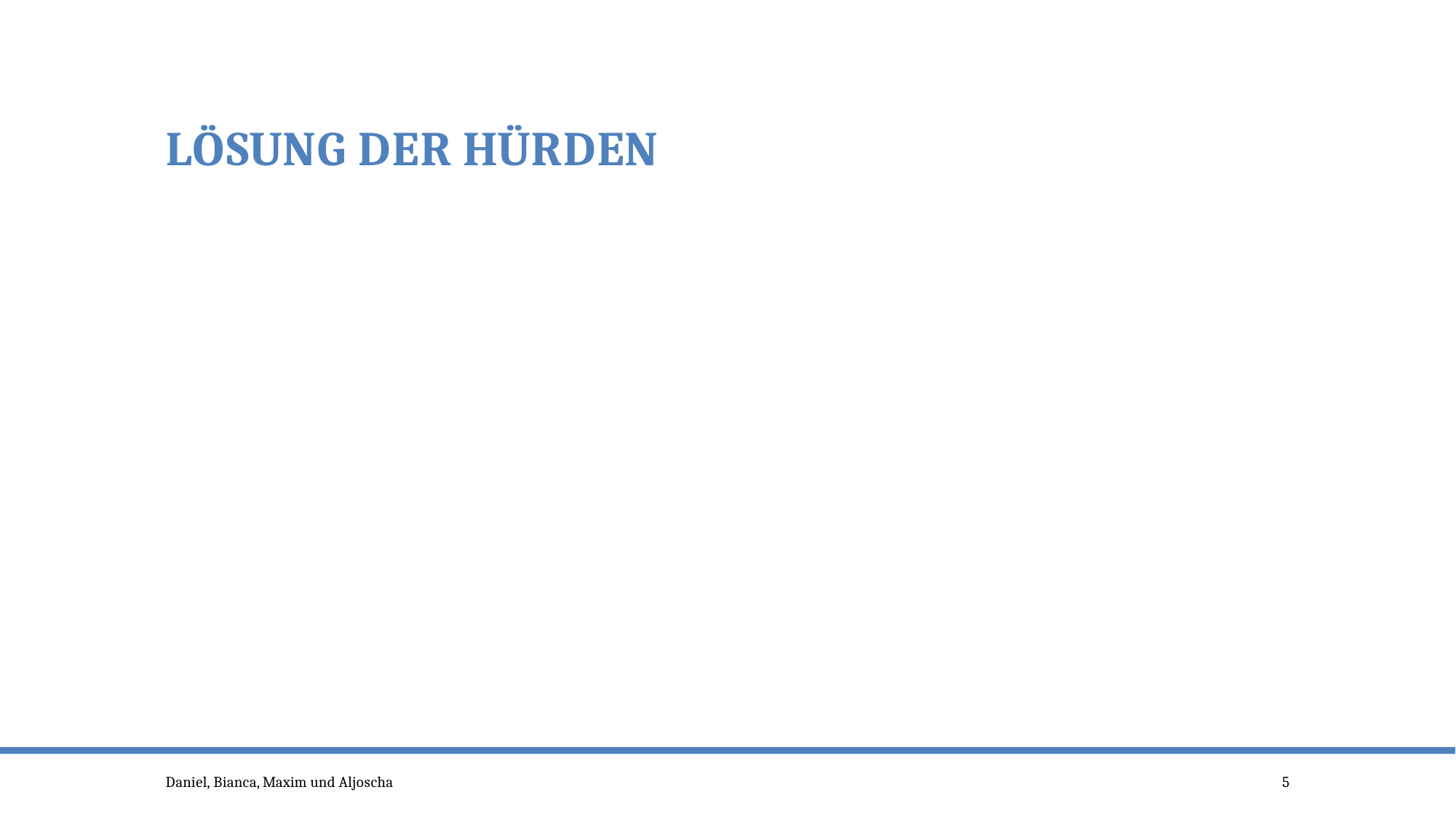

# Lösung der Hürden

Daniel, Bianca, Maxim und Aljoscha
5